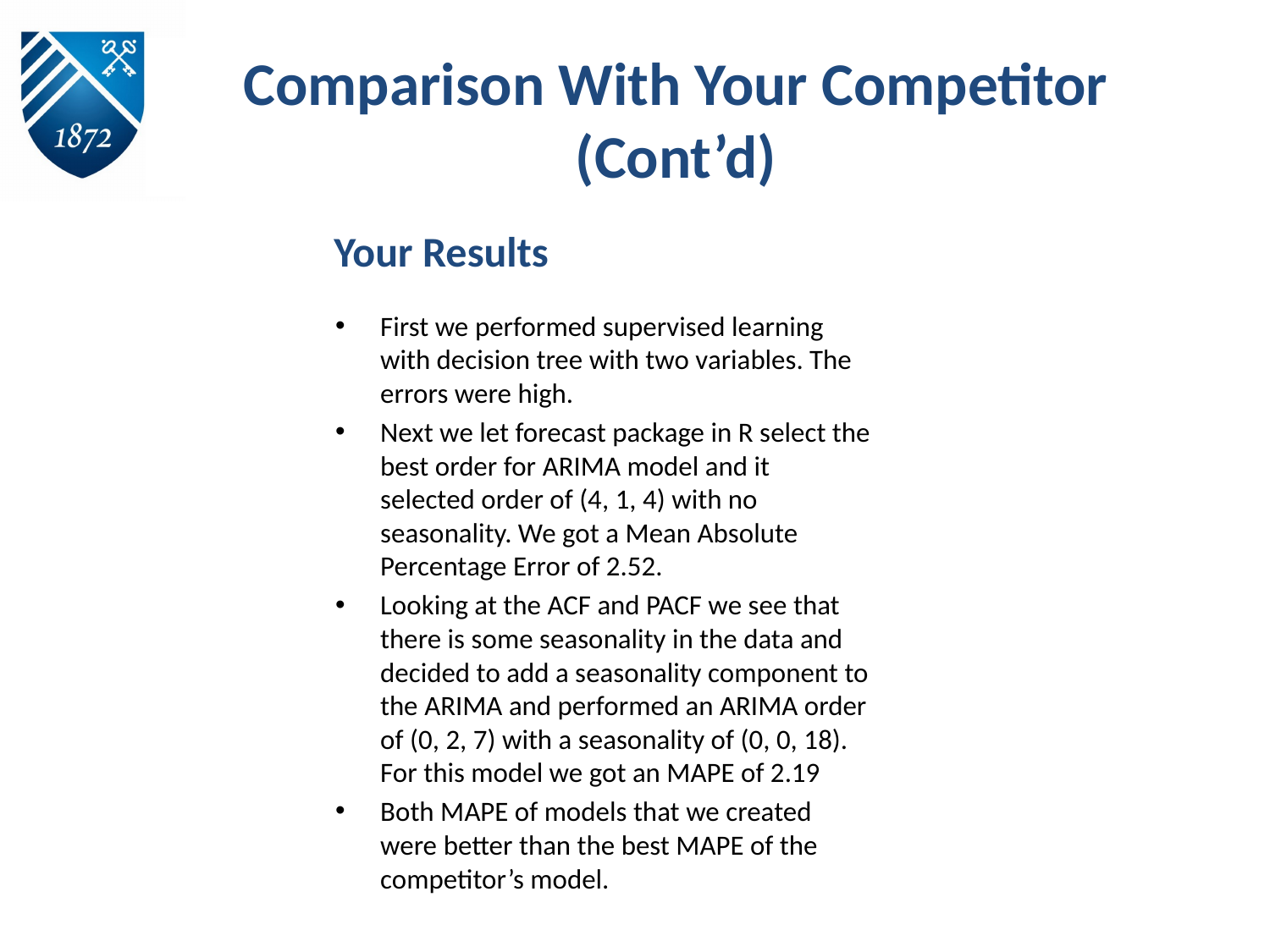

# Comparison With Your Competitor (Cont’d)
Your Results
First we performed supervised learning with decision tree with two variables. The errors were high.
Next we let forecast package in R select the best order for ARIMA model and it selected order of (4, 1, 4) with no seasonality. We got a Mean Absolute Percentage Error of 2.52.
Looking at the ACF and PACF we see that there is some seasonality in the data and decided to add a seasonality component to the ARIMA and performed an ARIMA order of (0, 2, 7) with a seasonality of (0, 0, 18). For this model we got an MAPE of 2.19
Both MAPE of models that we created were better than the best MAPE of the competitor’s model.